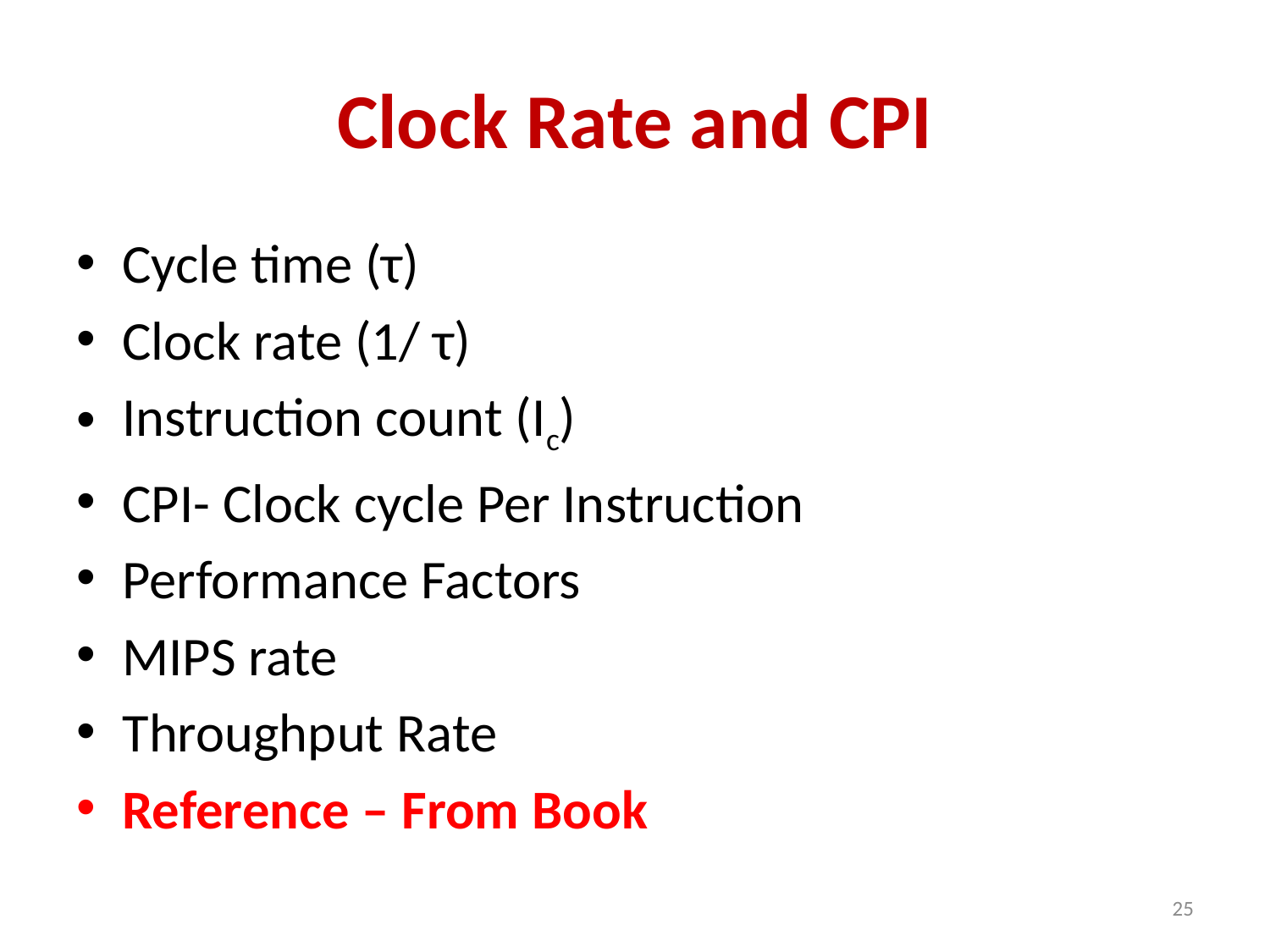

# Clock Rate and CPI
Cycle time (τ)
Clock rate (1/ τ)
Instruction count (Ic)
CPI- Clock cycle Per Instruction
Performance Factors
MIPS rate
Throughput Rate
Reference – From Book

25